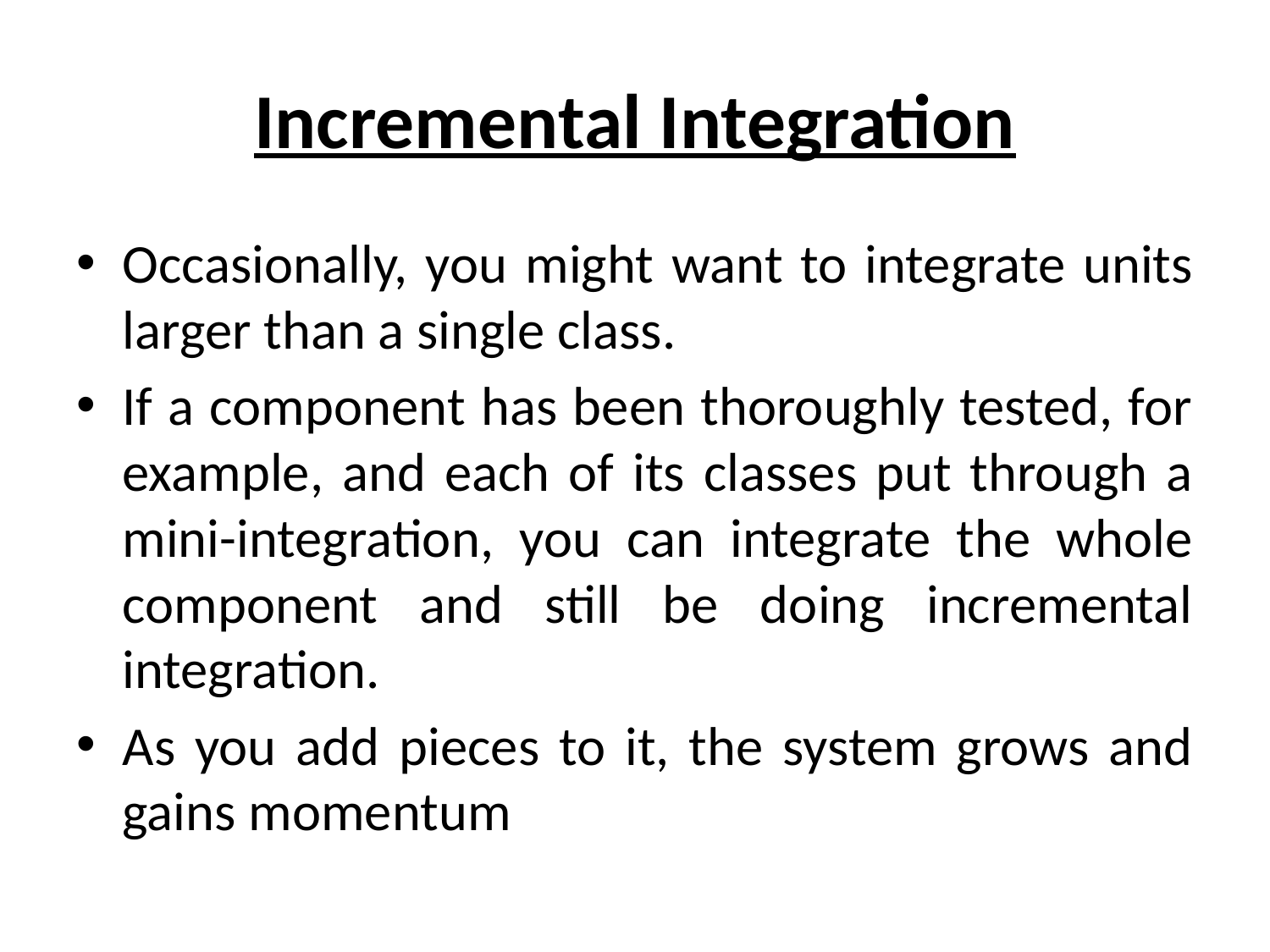

# Incremental Integration
Occasionally, you might want to integrate units larger than a single class.
If a component has been thoroughly tested, for example, and each of its classes put through a mini-integration, you can integrate the whole component and still be doing incremental integration.
As you add pieces to it, the system grows and gains momentum